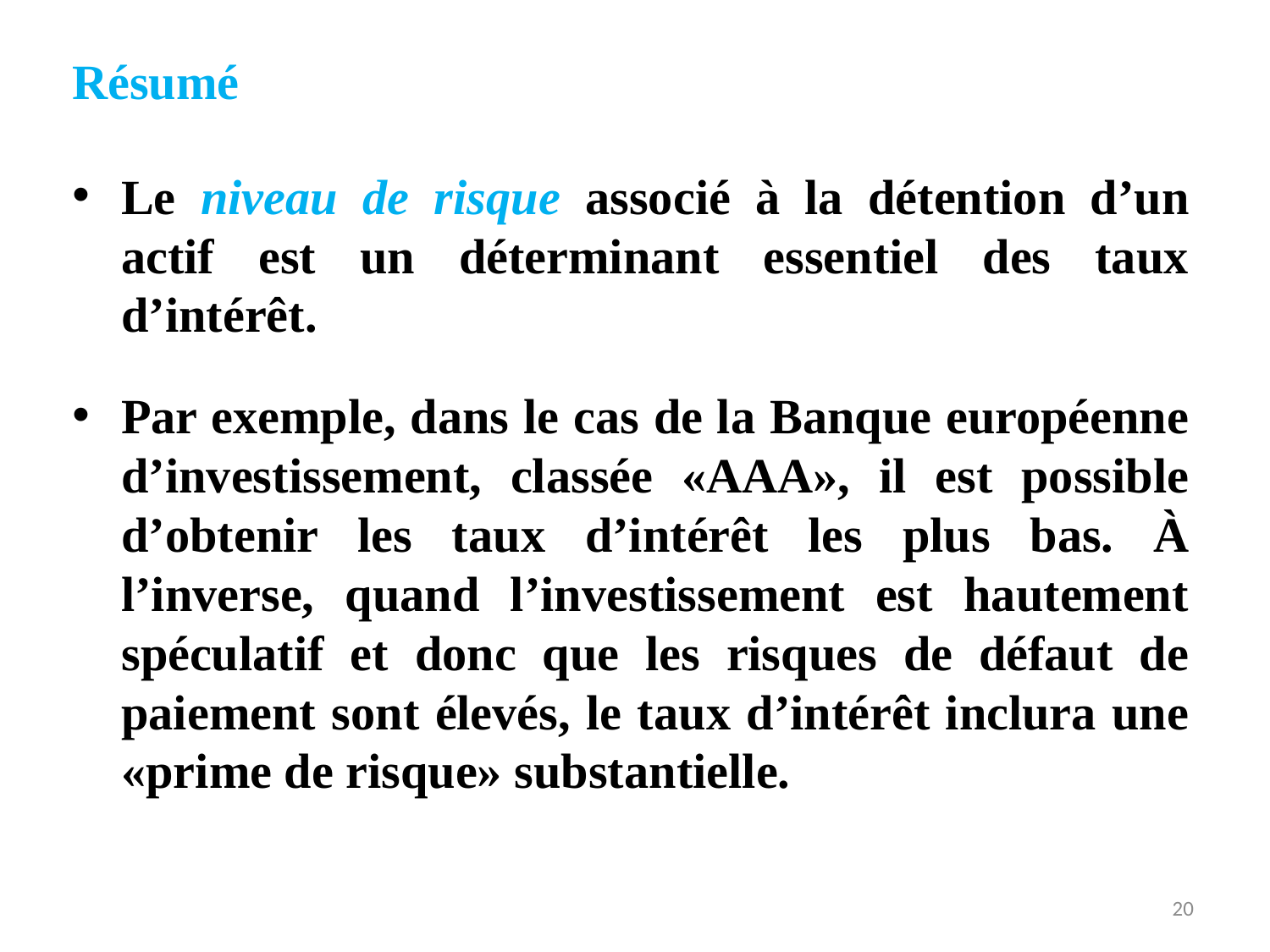

# Résumé
Le niveau de risque associé à la détention d’un actif est un déterminant essentiel des taux d’intérêt.
Par exemple, dans le cas de la Banque européenne d’investissement, classée «AAA», il est possible d’obtenir les taux d’intérêt les plus bas. À l’inverse, quand l’investissement est hautement spéculatif et donc que les risques de défaut de paiement sont élevés, le taux d’intérêt inclura une «prime de risque» substantielle.
20